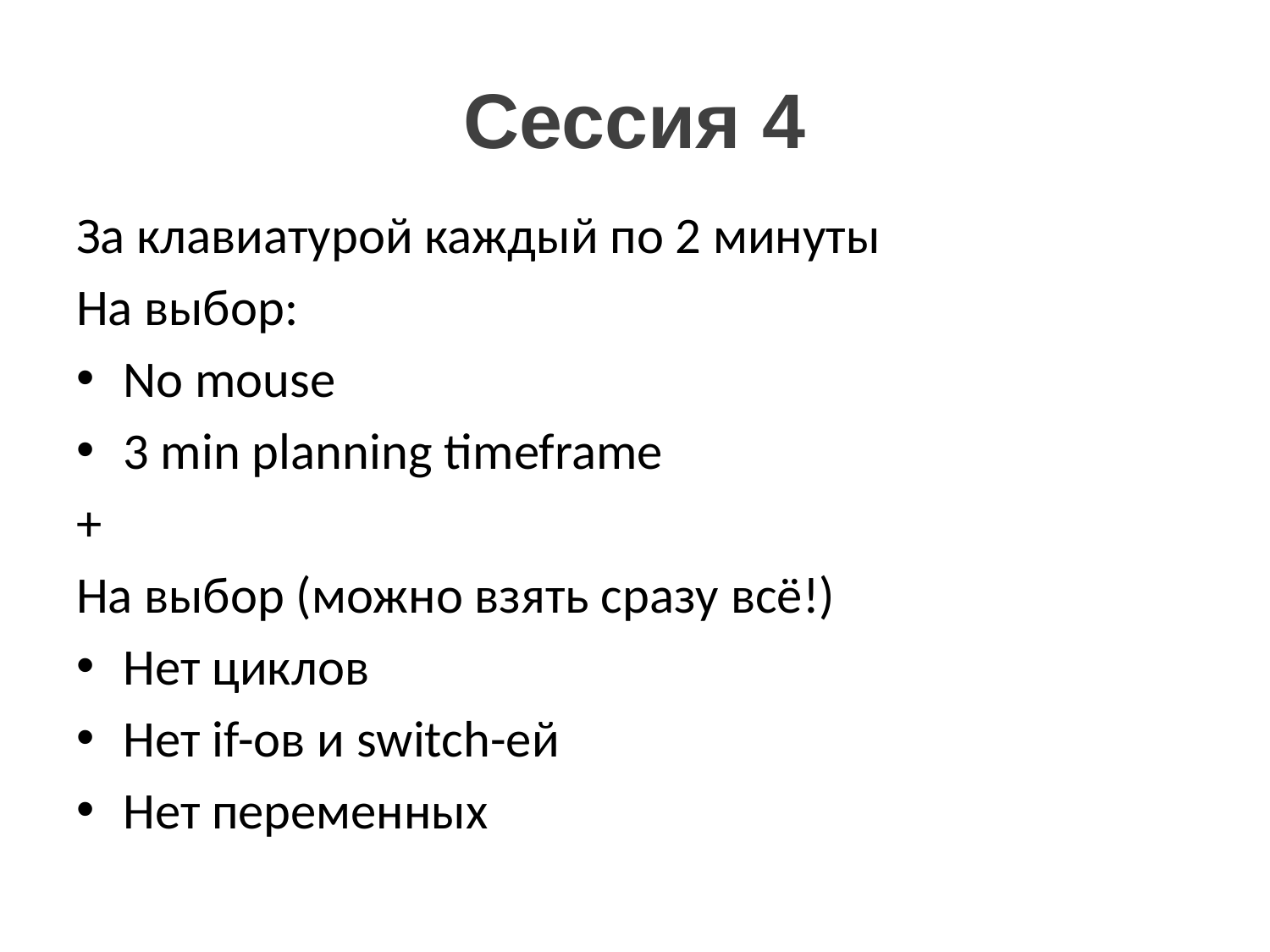

# Сессия 4
За клавиатурой каждый по 2 минуты
На выбор:
No mouse
3 min planning timeframe
+
На выбор (можно взять сразу всё!)
Нет циклов
Нет if-ов и switch-ей
Нет переменных